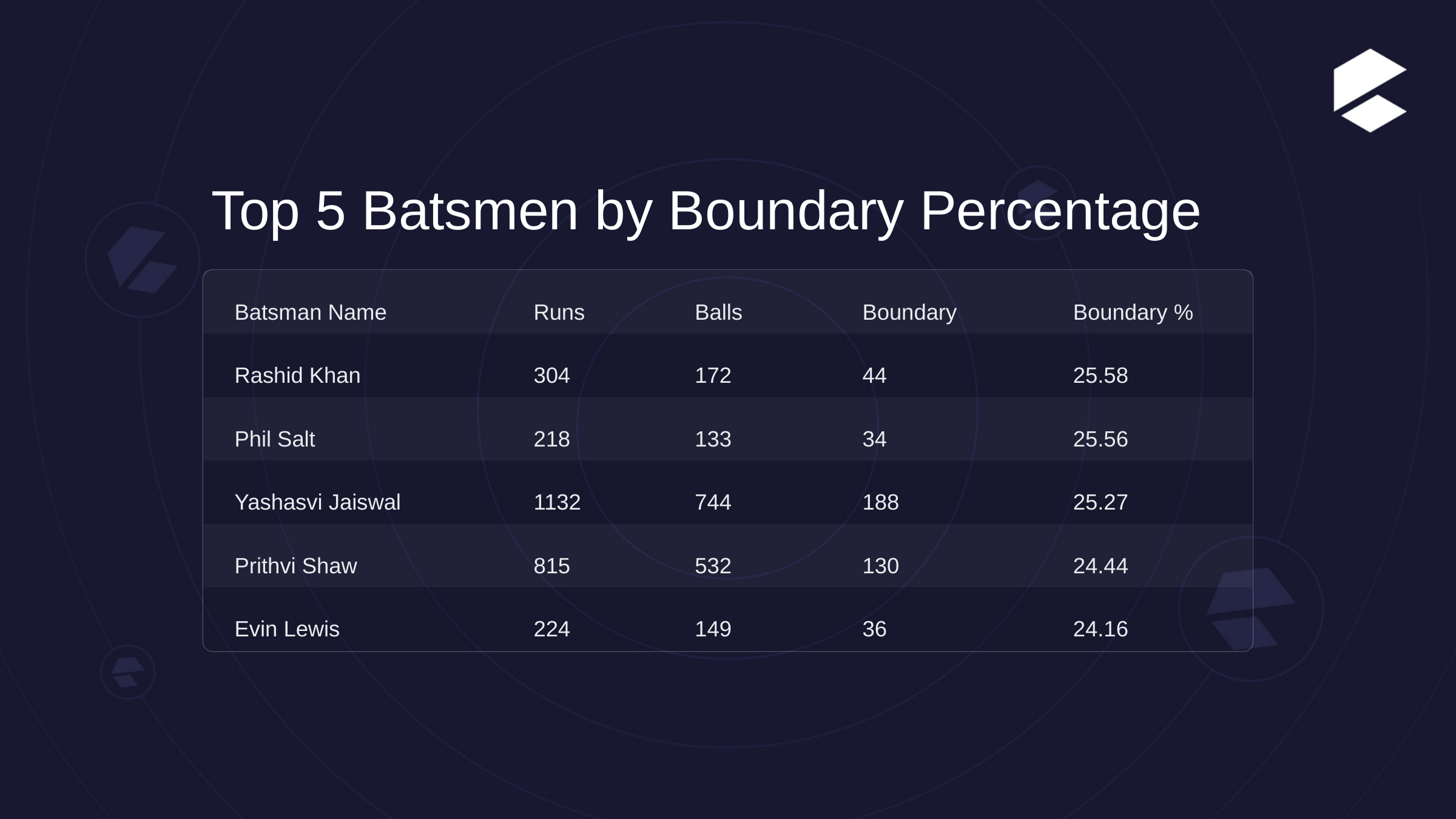

Top 5 Batsmen by Boundary Percentage

Batsman Name
Runs
Balls
Boundary
Boundary %

Rashid Khan
304
172
44
25.58

Phil Salt
218
133
34
25.56

Yashasvi Jaiswal
1132
744
188
25.27

Prithvi Shaw
815
532
130
24.44

Evin Lewis
224
149
36
24.16